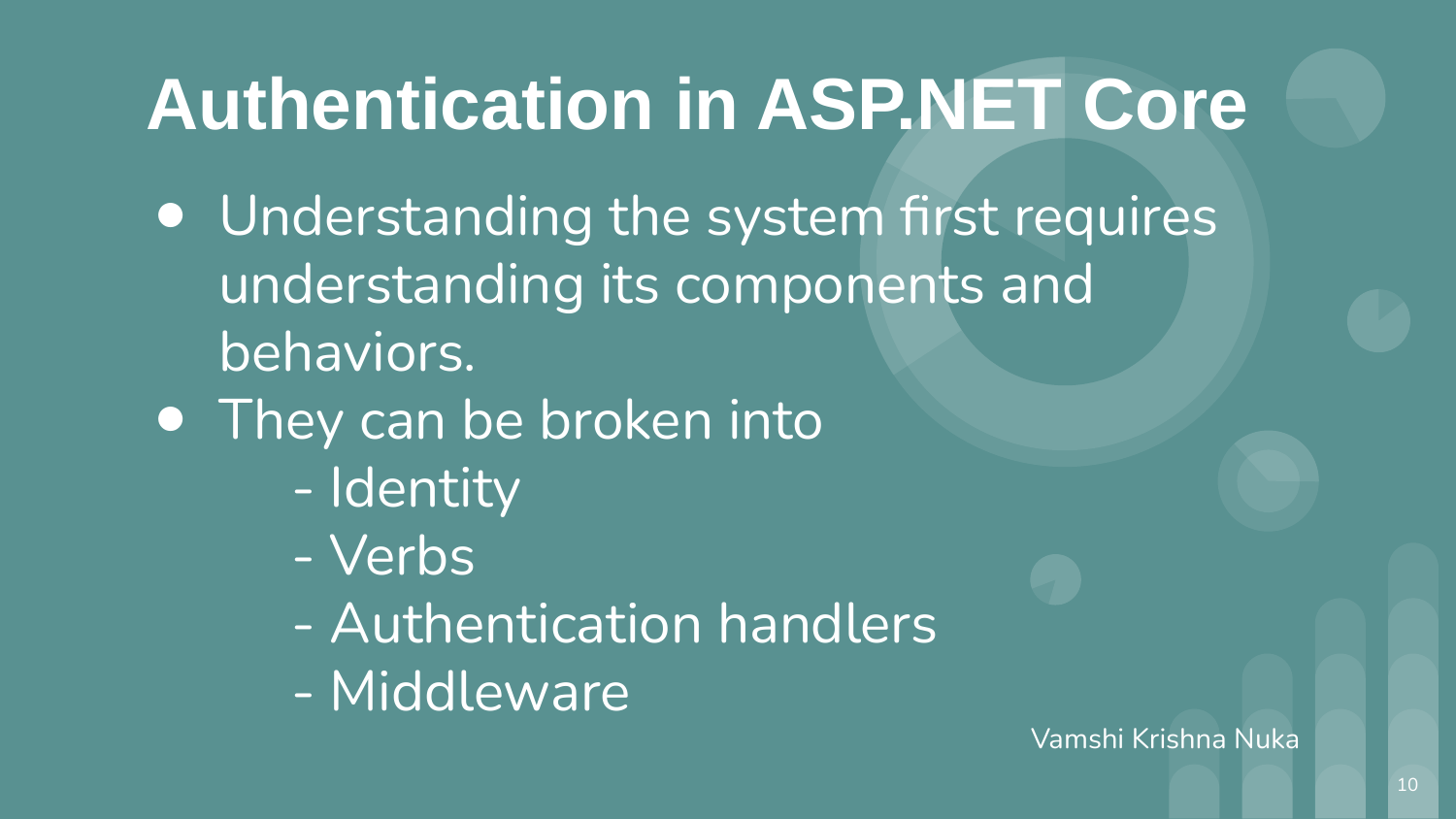

# Authentication in ASP.NET Core
Understanding the system first requires understanding its components and behaviors.
They can be broken into
- Identity
- Verbs
- Authentication handlers
- Middleware

Vamshi Krishna Nuka
10